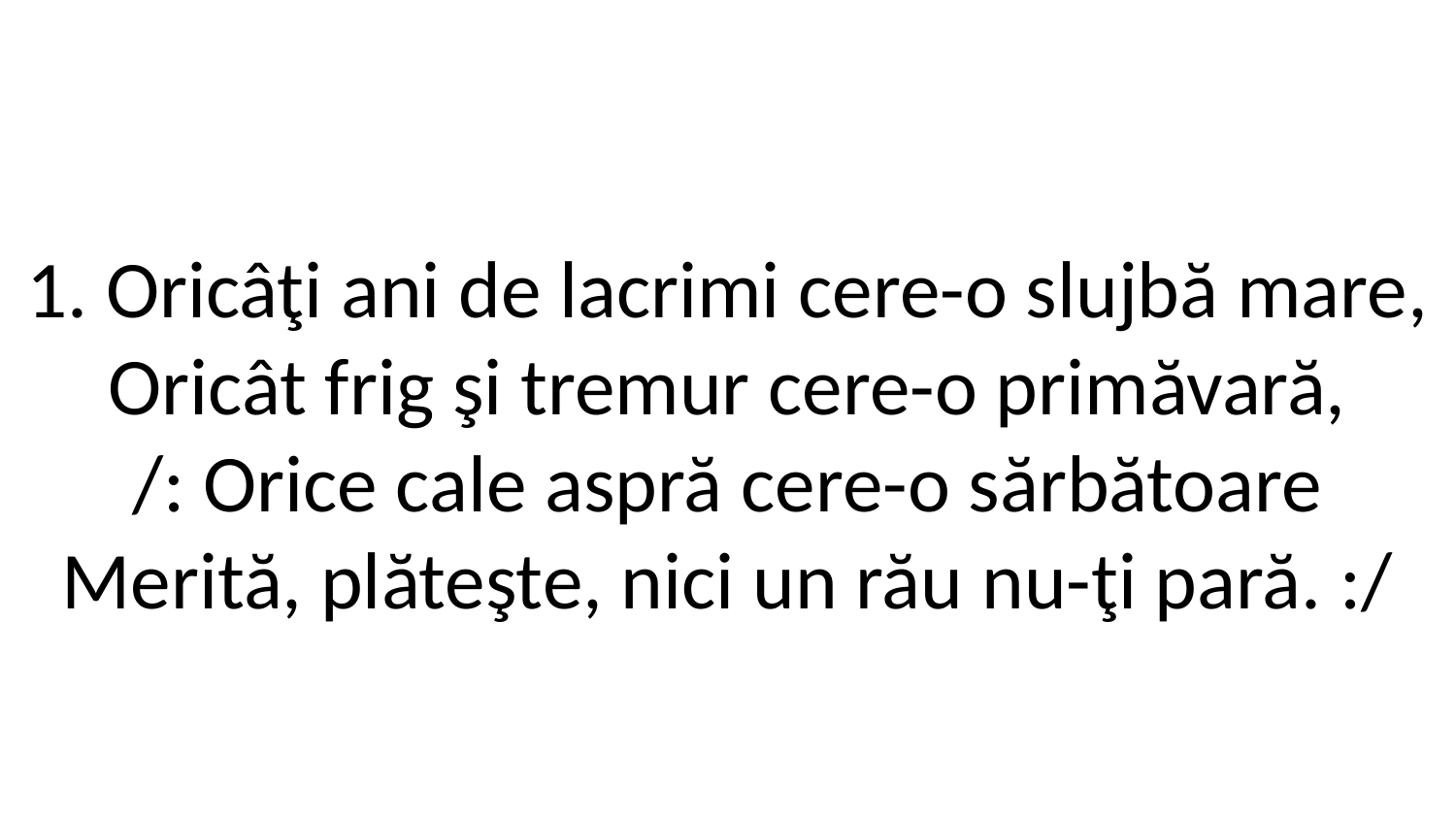

1. Oricâţi ani de lacrimi cere-o slujbă mare,
Oricât frig şi tremur cere-o primăvară,
/: Orice cale aspră cere-o sărbătoare
Merită, plăteşte, nici un rău nu-ţi pară. :/